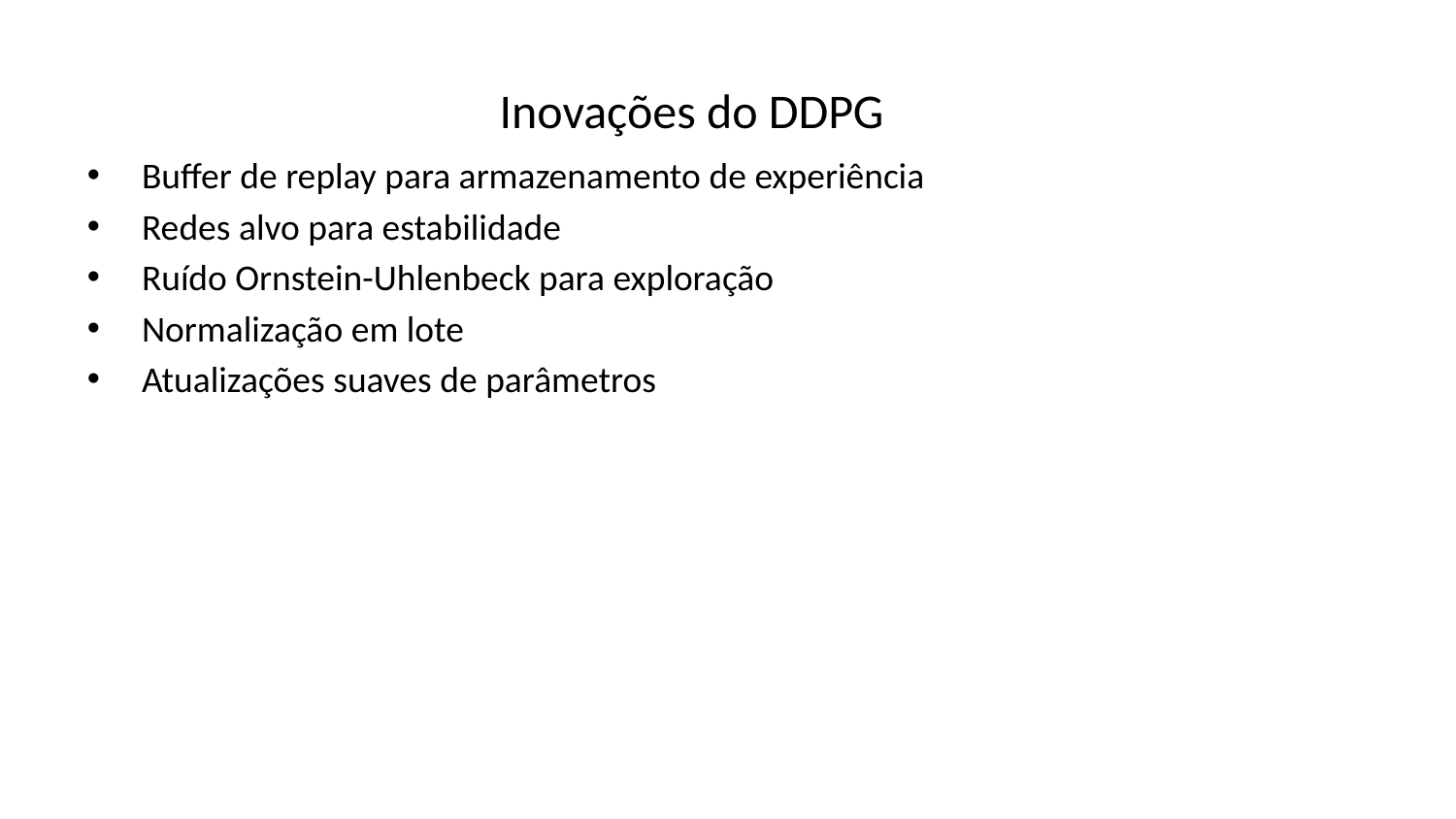

Inovações do DDPG
Buffer de replay para armazenamento de experiência
Redes alvo para estabilidade
Ruído Ornstein-Uhlenbeck para exploração
Normalização em lote
Atualizações suaves de parâmetros